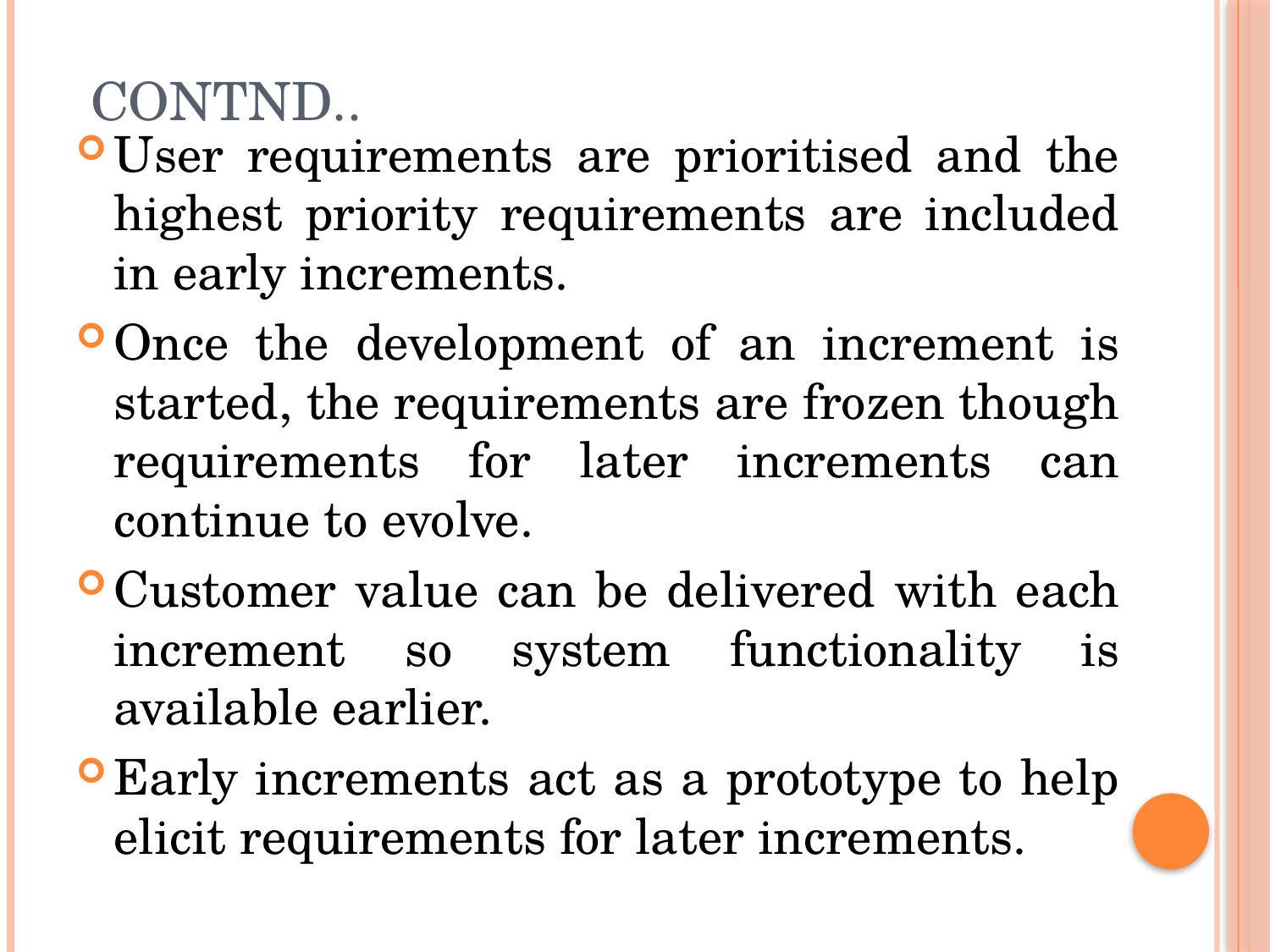

# Contnd..
User requirements are prioritised and the highest priority requirements are included in early increments.
Once the development of an increment is started, the requirements are frozen though requirements for later increments can continue to evolve.
Customer value can be delivered with each increment so system functionality is available earlier.
Early increments act as a prototype to help elicit requirements for later increments.